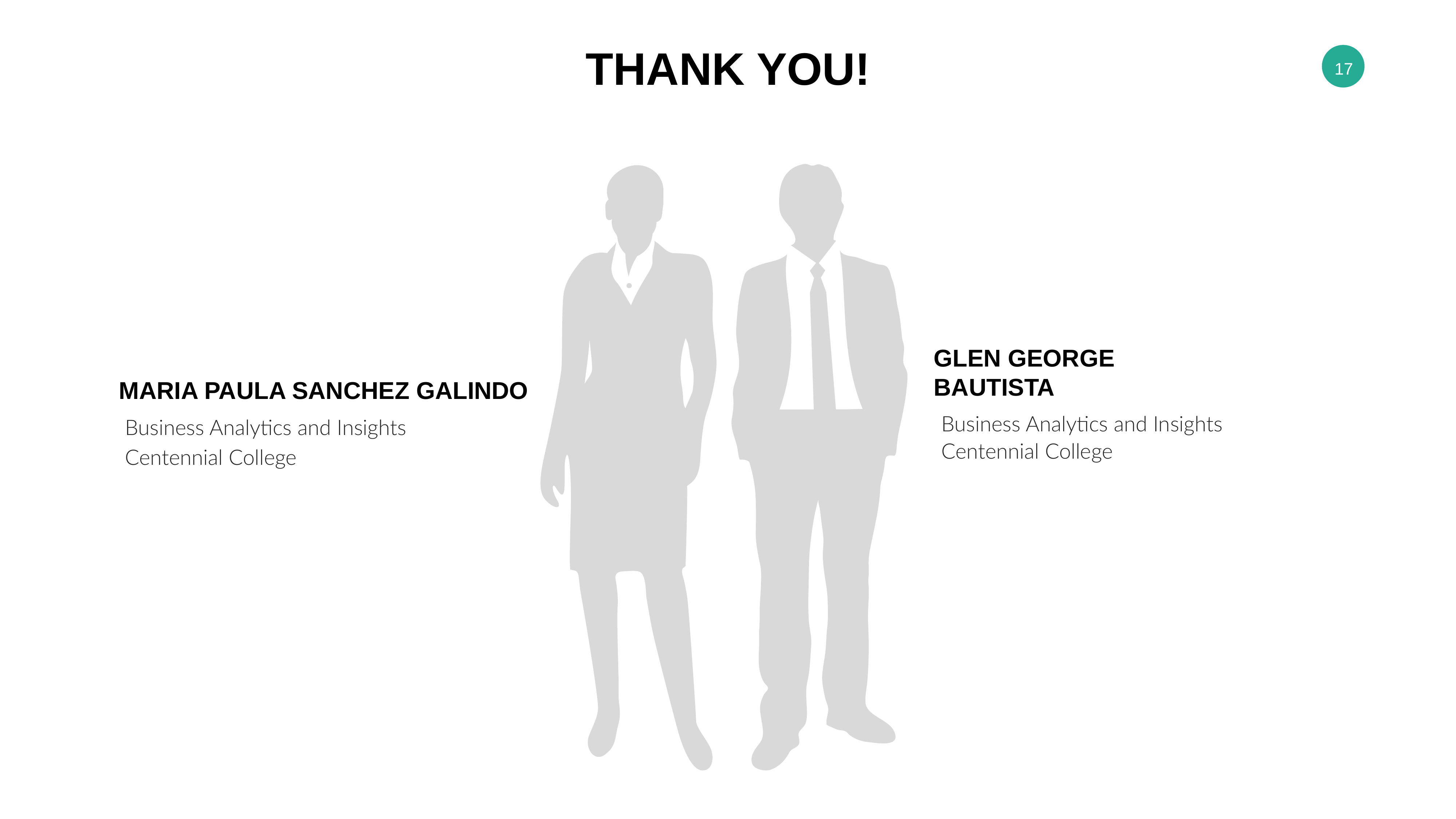

THANK YOU!

GLEN GEORGE BAUTISTA
MARIA PAULA SANCHEZ GALINDO
Business Analytics and Insights
Centennial College
Business Analytics and Insights
Centennial College